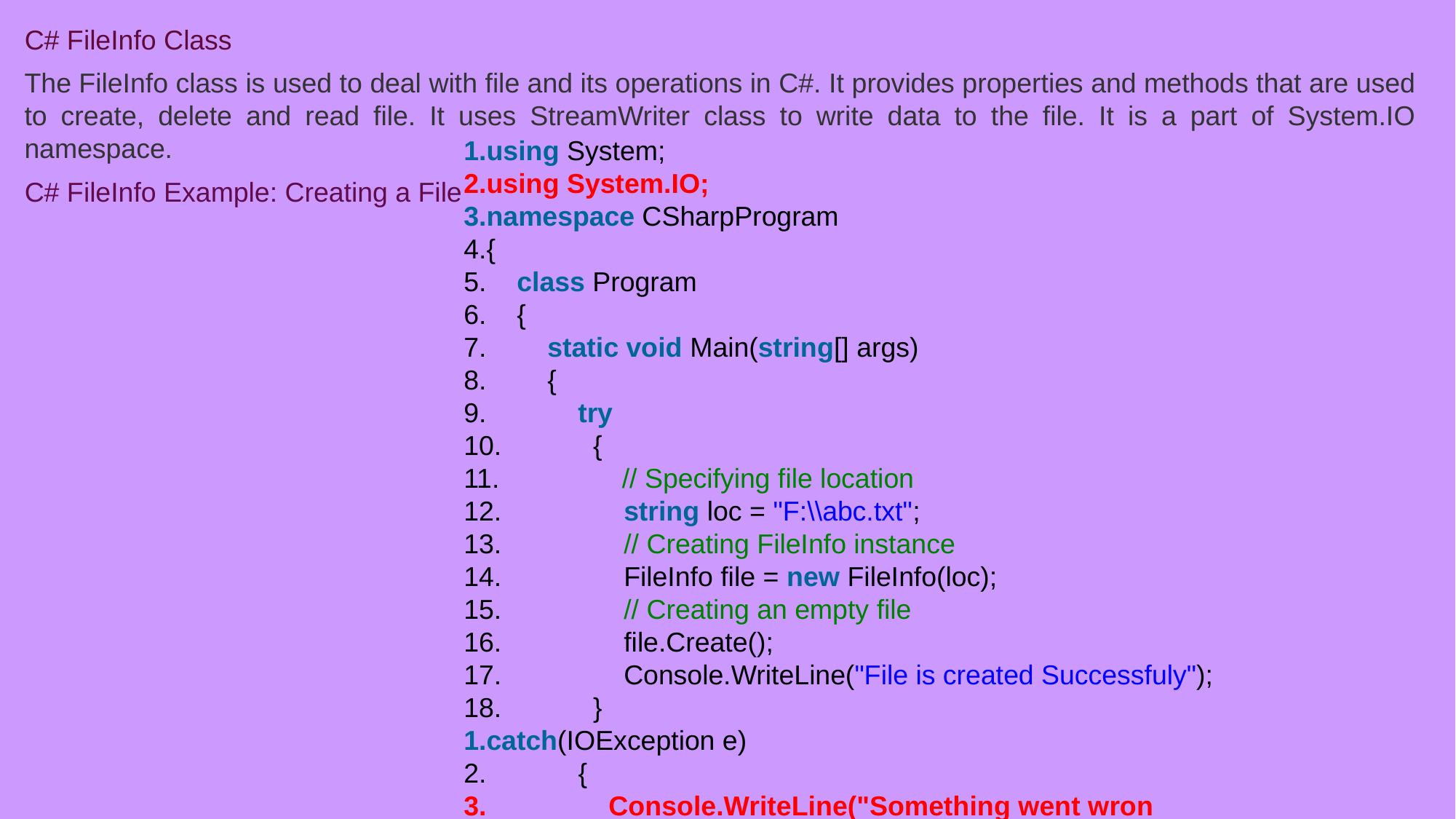

C# FileInfo Class

The FileInfo class is used to deal with file and its operations in C#. It provides properties and methods that are used to create, delete and read file. It uses StreamWriter class to write data to the file. It is a part of System.IO namespace.

using System;
using System.IO;
namespace CSharpProgram
{
    class Program
    {
        static void Main(string[] args)
        {
            try
            {
                // Specifying file location
                string loc = "F:\\abc.txt";
                // Creating FileInfo instance
                FileInfo file = new FileInfo(loc);
                // Creating an empty file
                file.Create();
                Console.WriteLine("File is created Successfuly");
            }
C# FileInfo Example: Creating a File

catch(IOException e)
            {
                Console.WriteLine("Something went wrong: "+e);
            }
        }
    }
}